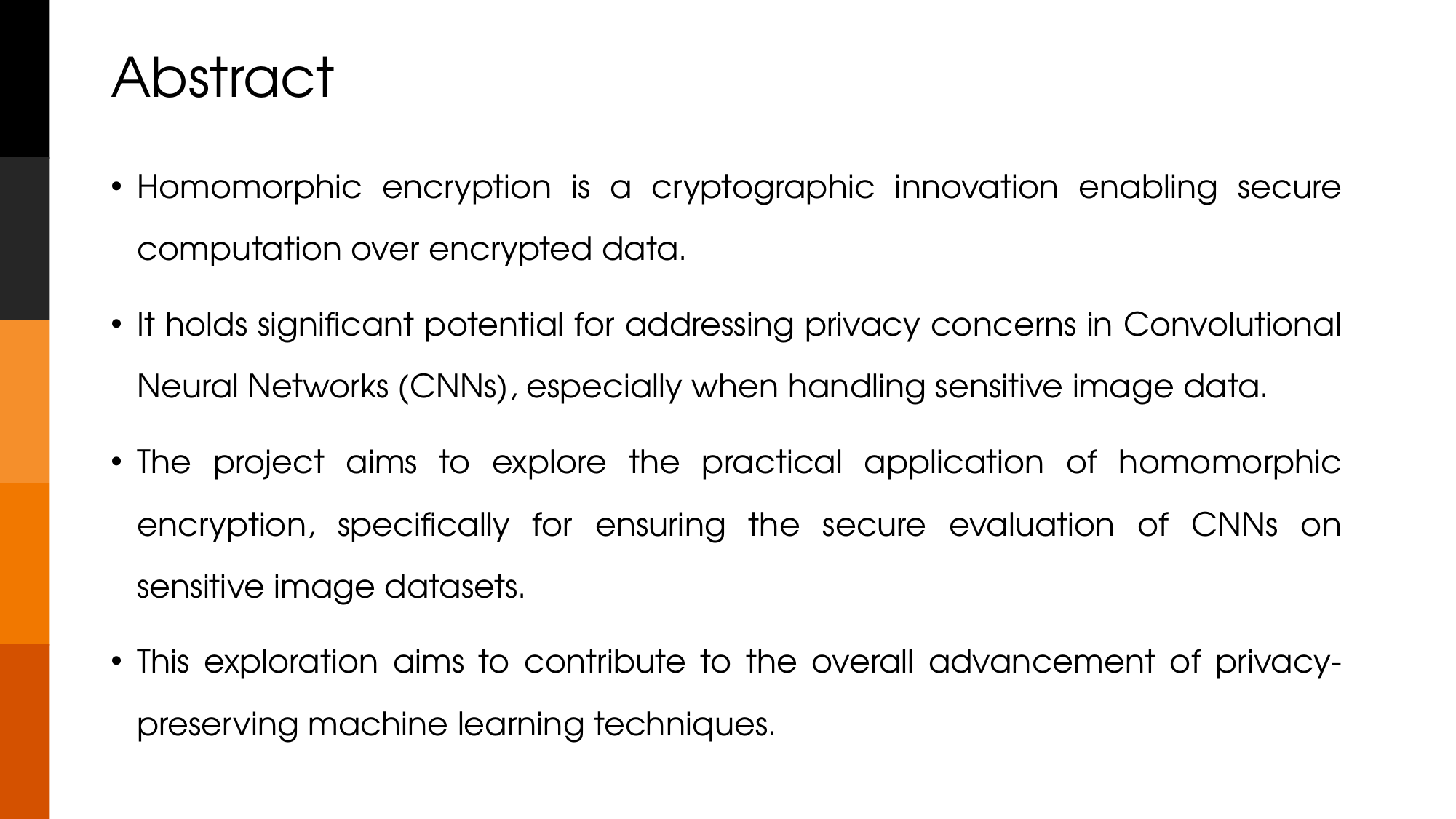

# Abstract
Homomorphic encryption is a cryptographic innovation enabling secure computation over encrypted data.
It holds significant potential for addressing privacy concerns in Convolutional Neural Networks (CNNs), especially when handling sensitive image data.
The project aims to explore the practical application of homomorphic encryption, specifically for ensuring the secure evaluation of CNNs on sensitive image datasets.
This exploration aims to contribute to the overall advancement of privacy-preserving machine learning techniques.